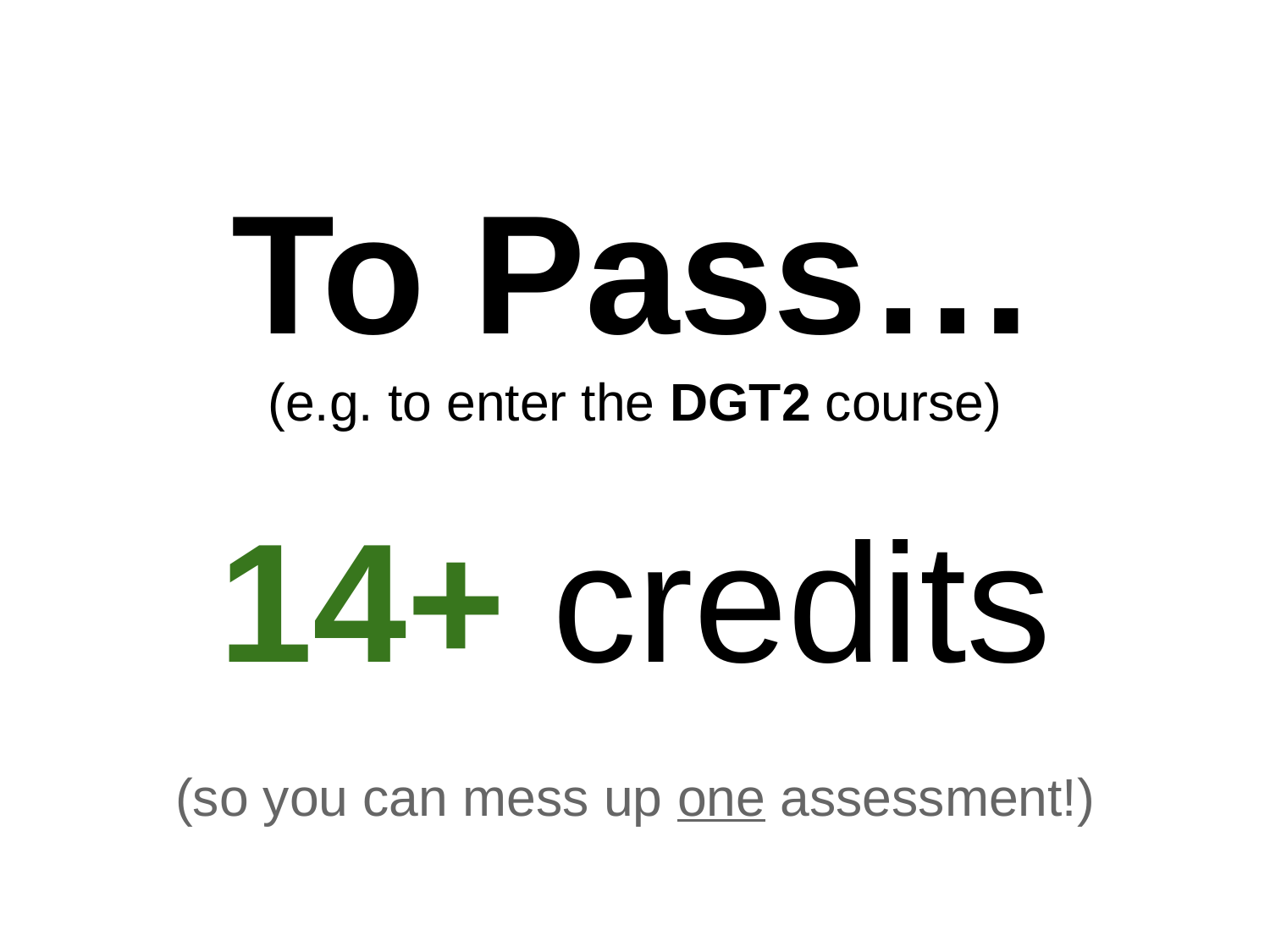

# To Pass…
(e.g. to enter the DGT2 course)
14+ credits
(so you can mess up one assessment!)